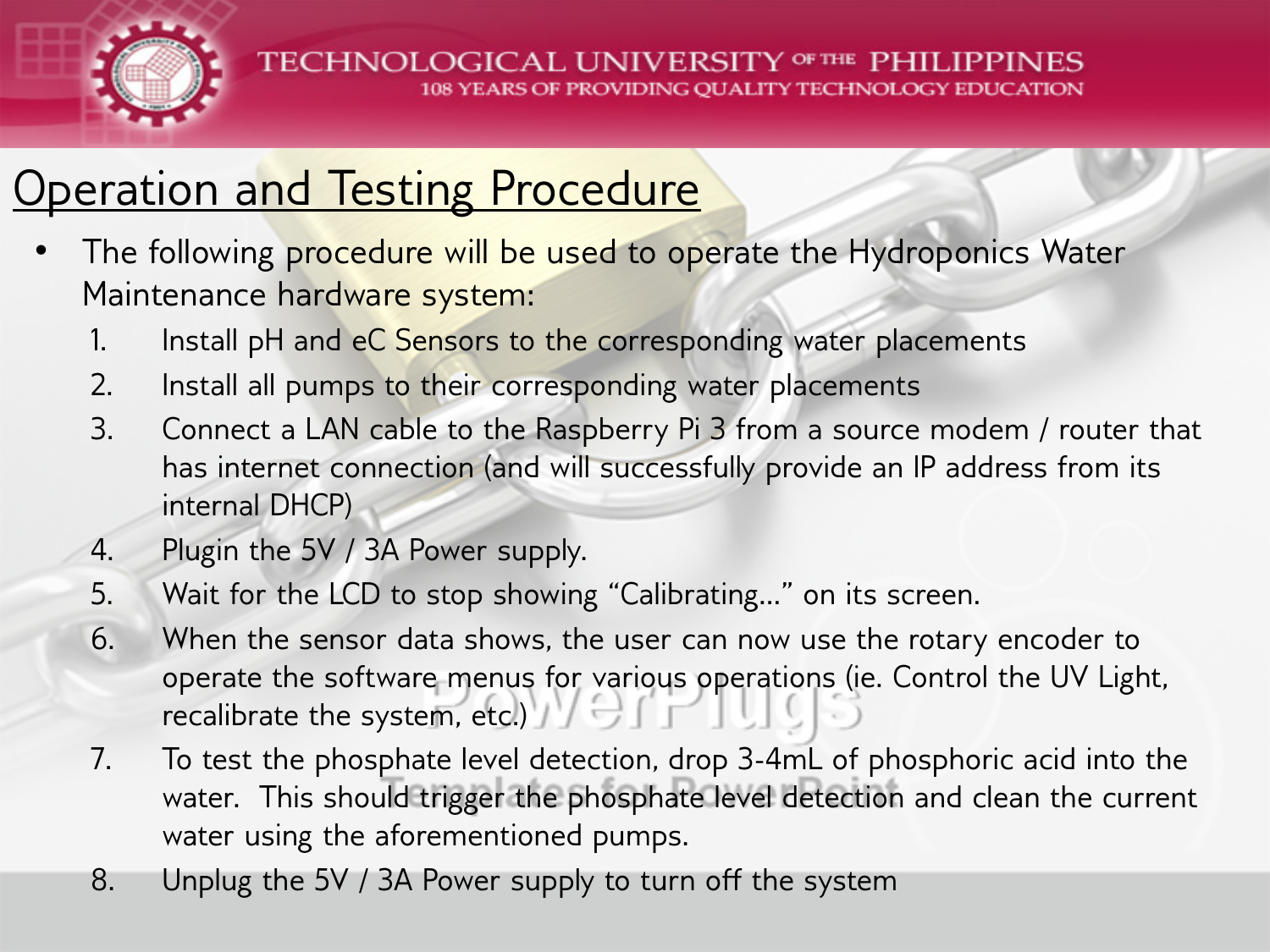

# Operation and Testing Procedure
The following procedure will be used to operate the Hydroponics Water Maintenance hardware system:
Install pH and eC Sensors to the corresponding water placements
Install all pumps to their corresponding water placements
Connect a LAN cable to the Raspberry Pi 3 from a source modem / router that has internet connection (and will successfully provide an IP address from its internal DHCP)
Plugin the 5V / 3A Power supply.
Wait for the LCD to stop showing “Calibrating…” on its screen.
When the sensor data shows, the user can now use the rotary encoder to operate the software menus for various operations (ie. Control the UV Light, recalibrate the system, etc.)
To test the phosphate level detection, drop 3-4mL of phosphoric acid into the water.  This should trigger the phosphate level detection and clean the current water using the aforementioned pumps.
Unplug the 5V / 3A Power supply to turn off the system